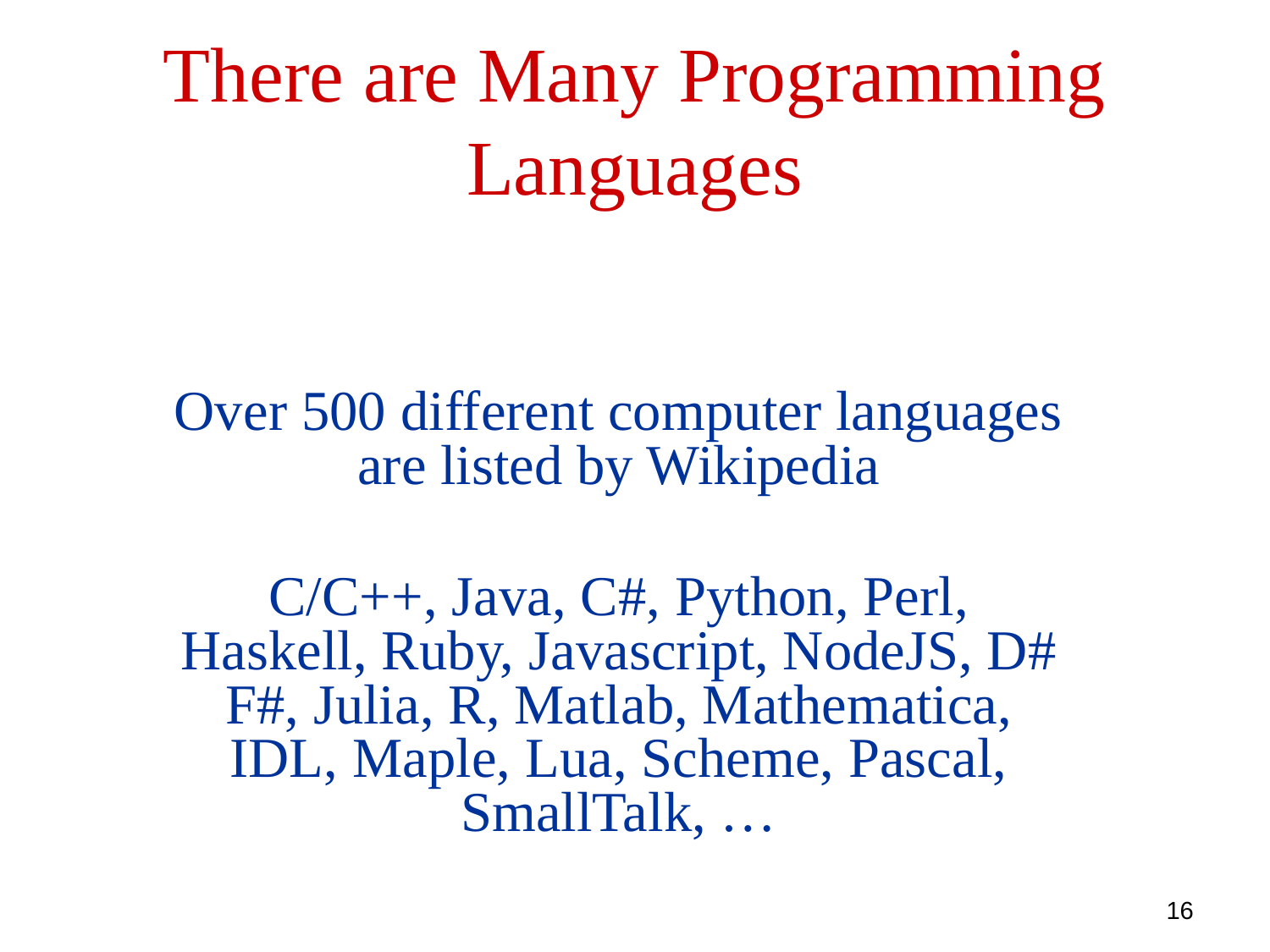

There are Many Programming Languages
Over 500 different computer languages are listed by Wikipedia

C/C++, Java, C#, Python, Perl, Haskell, Ruby, Javascript, NodeJS, D# F#, Julia, R, Matlab, Mathematica, IDL, Maple, Lua, Scheme, Pascal, SmallTalk, …
16